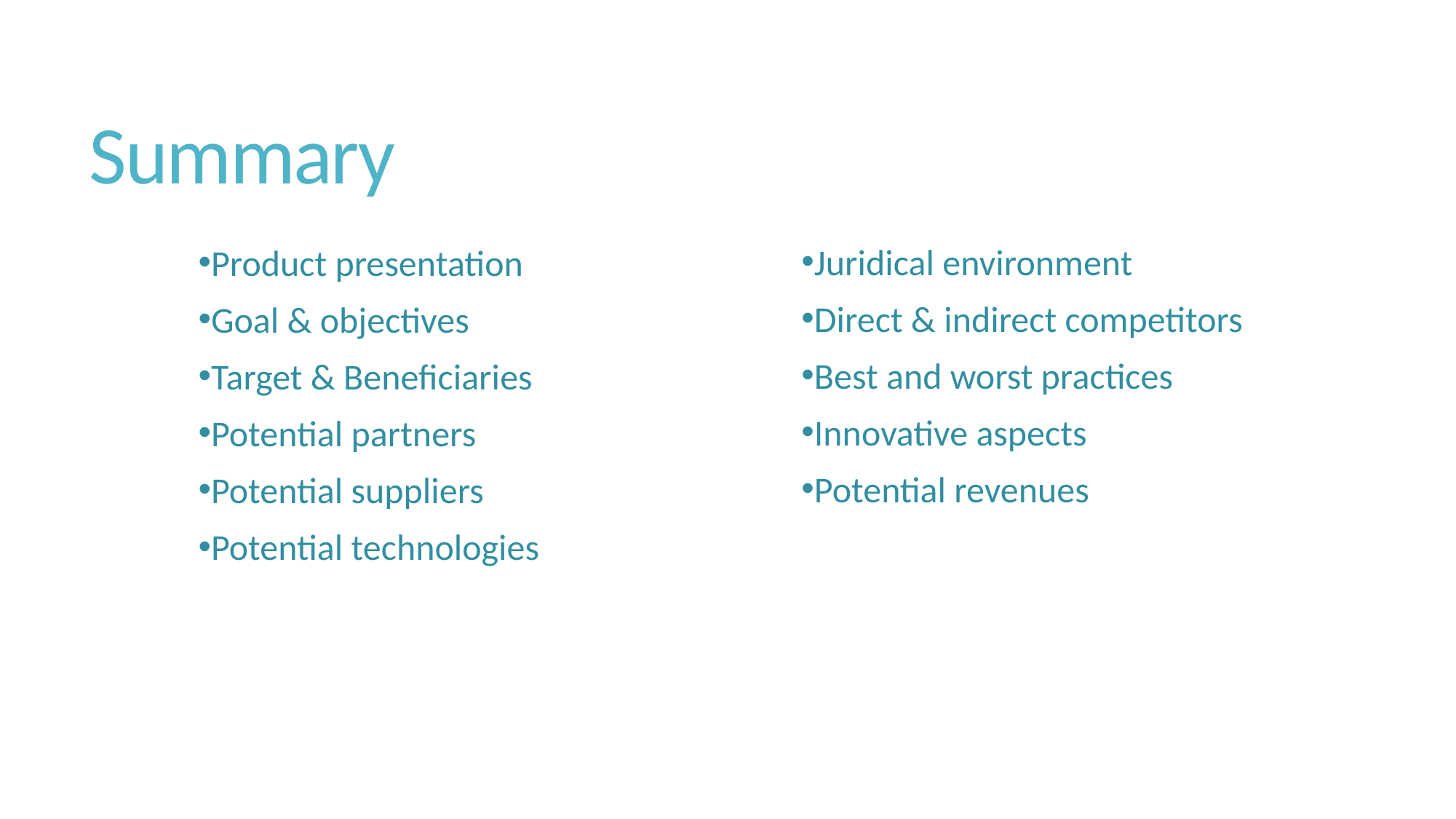

# Summary
Juridical environment
Direct & indirect competitors
Best and worst practices
Innovative aspects
Potential revenues

Product presentation
Goal & objectives
Target & Beneficiaries
Potential partners
Potential suppliers
Potential technologies